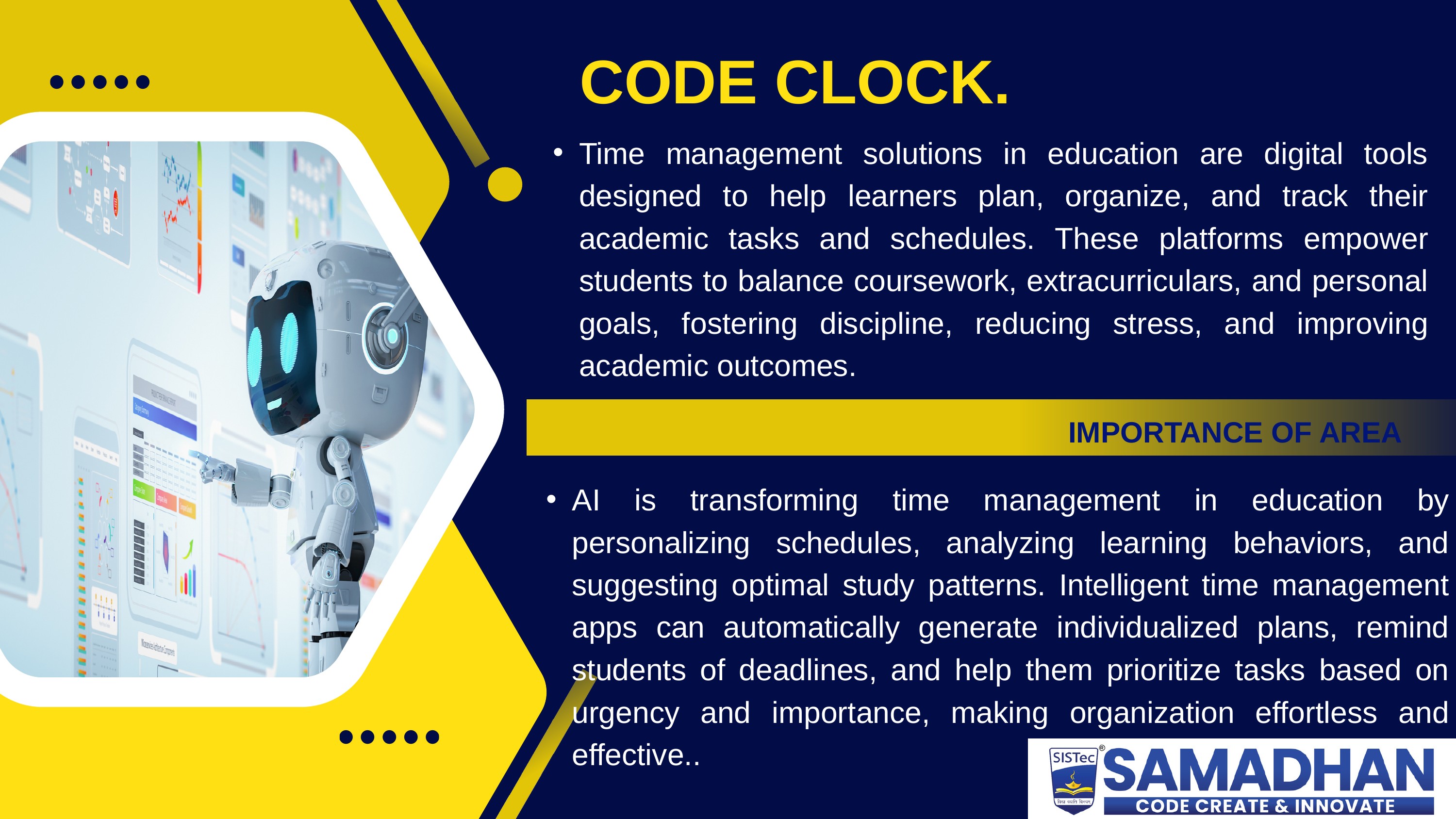

CODE CLOCK.

Time management solutions in education are digital tools designed to help learners plan, organize, and track their academic tasks and schedules. These platforms empower students to balance coursework, extracurriculars, and personal goals, fostering discipline, reducing stress, and improving academic outcomes.

IMPORTANCE OF AREA
AI is transforming time management in education by personalizing schedules, analyzing learning behaviors, and suggesting optimal study patterns. Intelligent time management apps can automatically generate individualized plans, remind students of deadlines, and help them prioritize tasks based on urgency and importance, making organization effortless and effective..